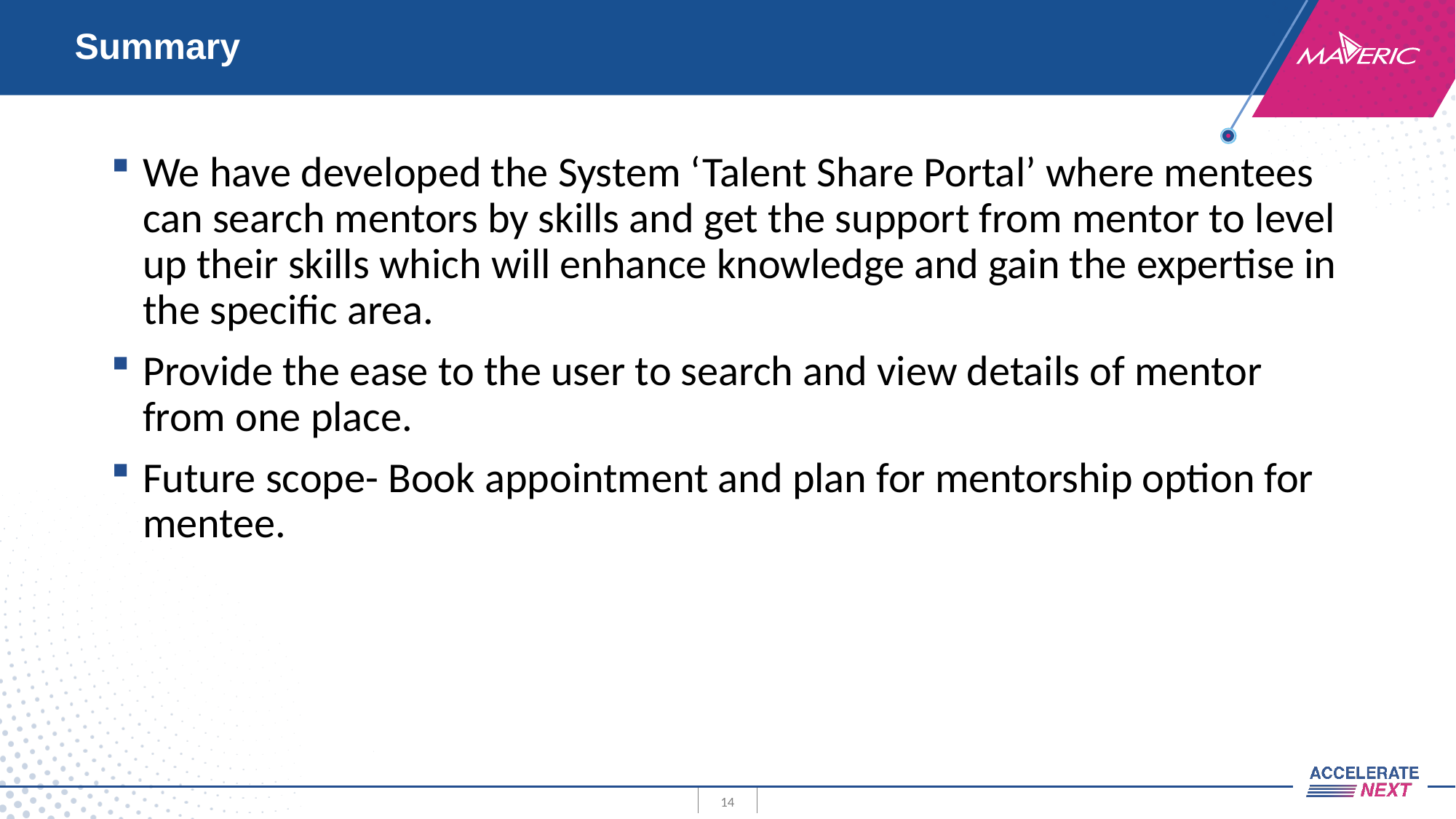

# Summary
We have developed the System ‘Talent Share Portal’ where mentees can search mentors by skills and get the support from mentor to level up their skills which will enhance knowledge and gain the expertise in the specific area.
Provide the ease to the user to search and view details of mentor from one place.
Future scope- Book appointment and plan for mentorship option for mentee.
14